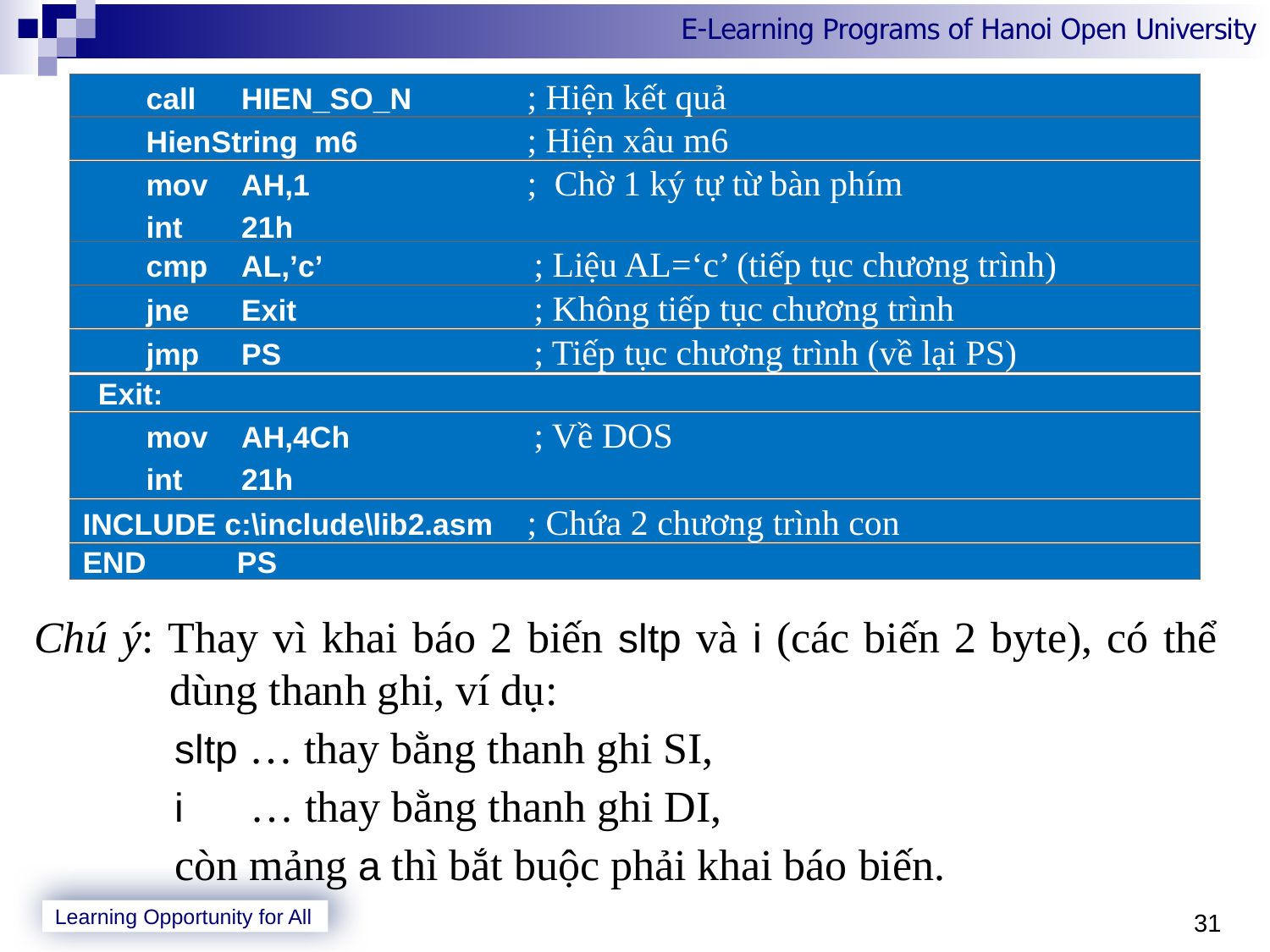

Chú ý: Thay vì khai báo 2 biến sltp và i (các biến 2 byte), có thể  dùng thanh ghi, ví dụ:
	  sltp … thay bằng thanh ghi SI,
	  i      … thay bằng thanh ghi DI,
	  còn mảng a thì bắt buộc phải khai báo biến.

 	call	HIEN_SO_N	; Hiện kết quả
 	HienString  m6	; Hiện xâu m6
 	mov	AH,1	;  Chờ 1 ký tự từ bàn phím
	int	21h
 	cmp	AL,’c’	 ; Liệu AL=‘c’ (tiếp tục chương trình)
 	jne	Exit	 ; Không tiếp tục chương trình
 	jmp	PS	 ; Tiếp tục chương trình (về lại PS)
  Exit:
 	mov	AH,4Ch	 ; Về DOS
	int	21h
INCLUDE c:\include\lib2.asm	; Chứa 2 chương trình con
END           PS
31